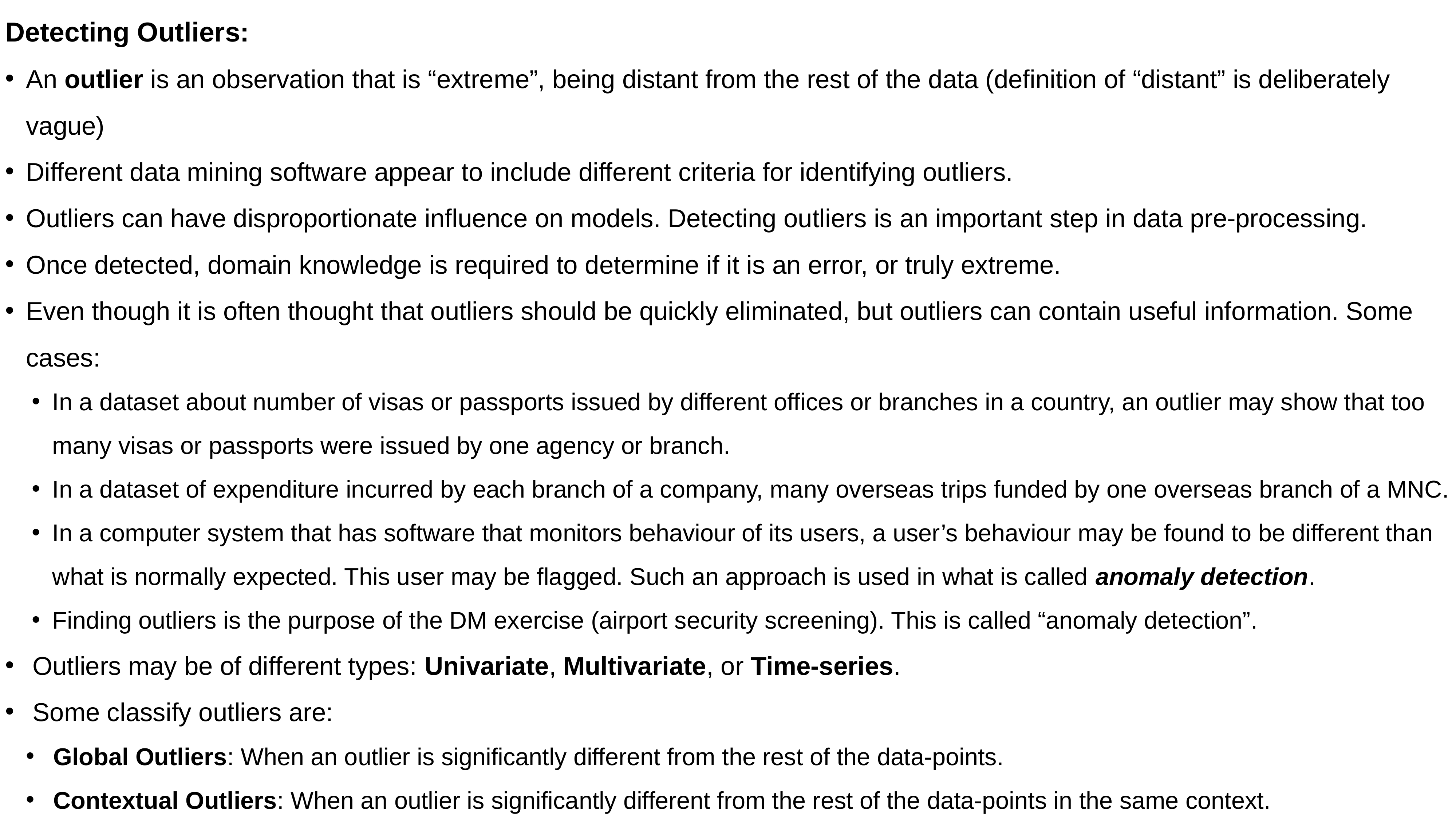

Detecting Outliers:
An outlier is an observation that is “extreme”, being distant from the rest of the data (definition of “distant” is deliberately vague)
Different data mining software appear to include different criteria for identifying outliers.
Outliers can have disproportionate influence on models. Detecting outliers is an important step in data pre-processing.
Once detected, domain knowledge is required to determine if it is an error, or truly extreme.
Even though it is often thought that outliers should be quickly eliminated, but outliers can contain useful information. Some cases:
In a dataset about number of visas or passports issued by different offices or branches in a country, an outlier may show that too many visas or passports were issued by one agency or branch.
In a dataset of expenditure incurred by each branch of a company, many overseas trips funded by one overseas branch of a MNC.
In a computer system that has software that monitors behaviour of its users, a user’s behaviour may be found to be different than what is normally expected. This user may be flagged. Such an approach is used in what is called anomaly detection.
Finding outliers is the purpose of the DM exercise (airport security screening). This is called “anomaly detection”.
Outliers may be of different types: Univariate, Multivariate, or Time-series.
Some classify outliers are:
Global Outliers: When an outlier is significantly different from the rest of the data-points.
Contextual Outliers: When an outlier is significantly different from the rest of the data-points in the same context.
Collective Outliers: When a number of outliers are significantly different from the rest of the dataset.